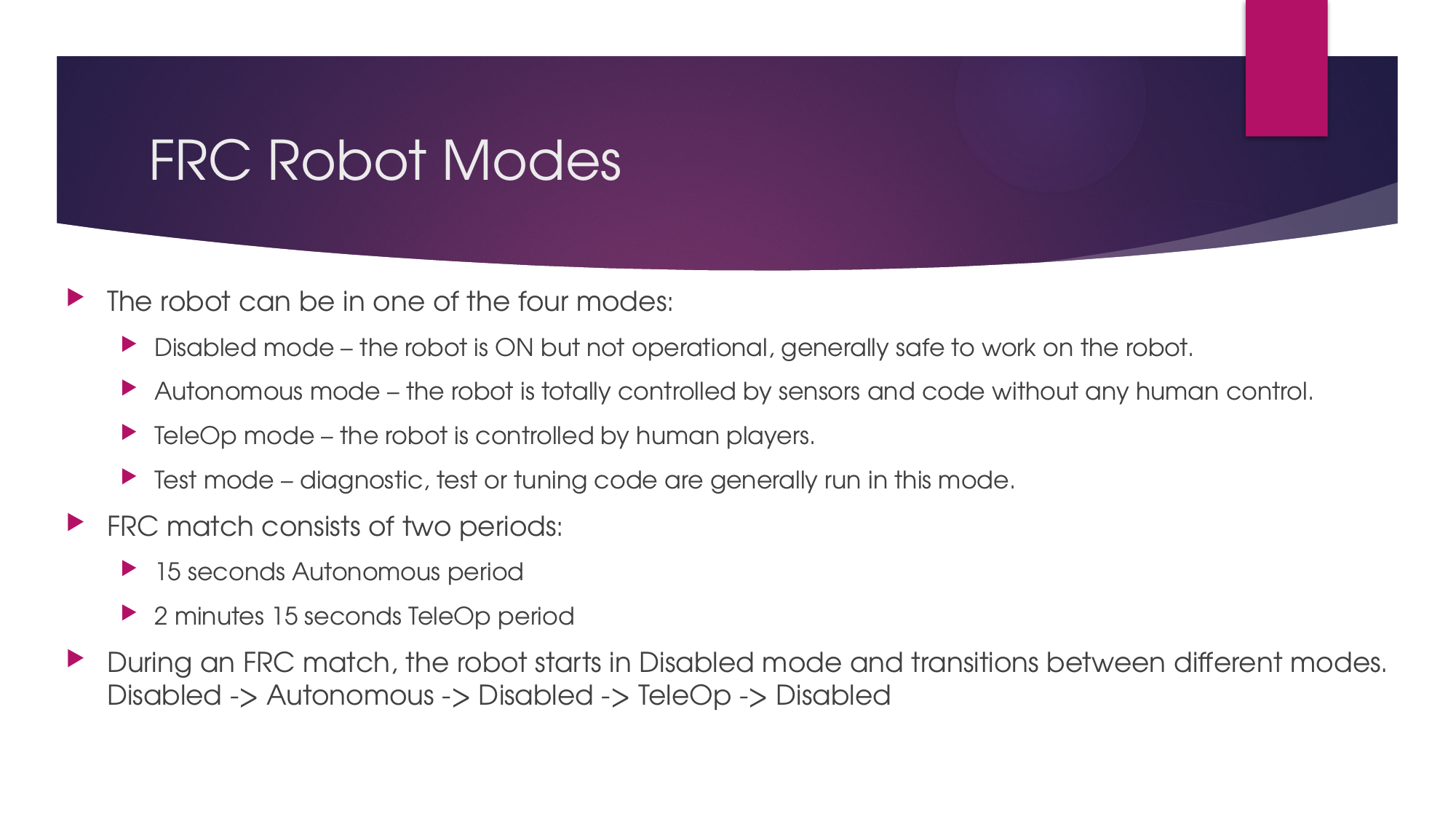

# FRC Robot Modes
The robot can be in one of the four modes:
Disabled mode – the robot is ON but not operational, generally safe to work on the robot.
Autonomous mode – the robot is totally controlled by sensors and code without any human control.
TeleOp mode – the robot is controlled by human players.
Test mode – diagnostic, test or tuning code are generally run in this mode.
FRC match consists of two periods:
15 seconds Autonomous period
2 minutes 15 seconds TeleOp period
During an FRC match, the robot starts in Disabled mode and transitions between different modes.
Disabled -> Autonomous -> Disabled -> TeleOp -> Disabled